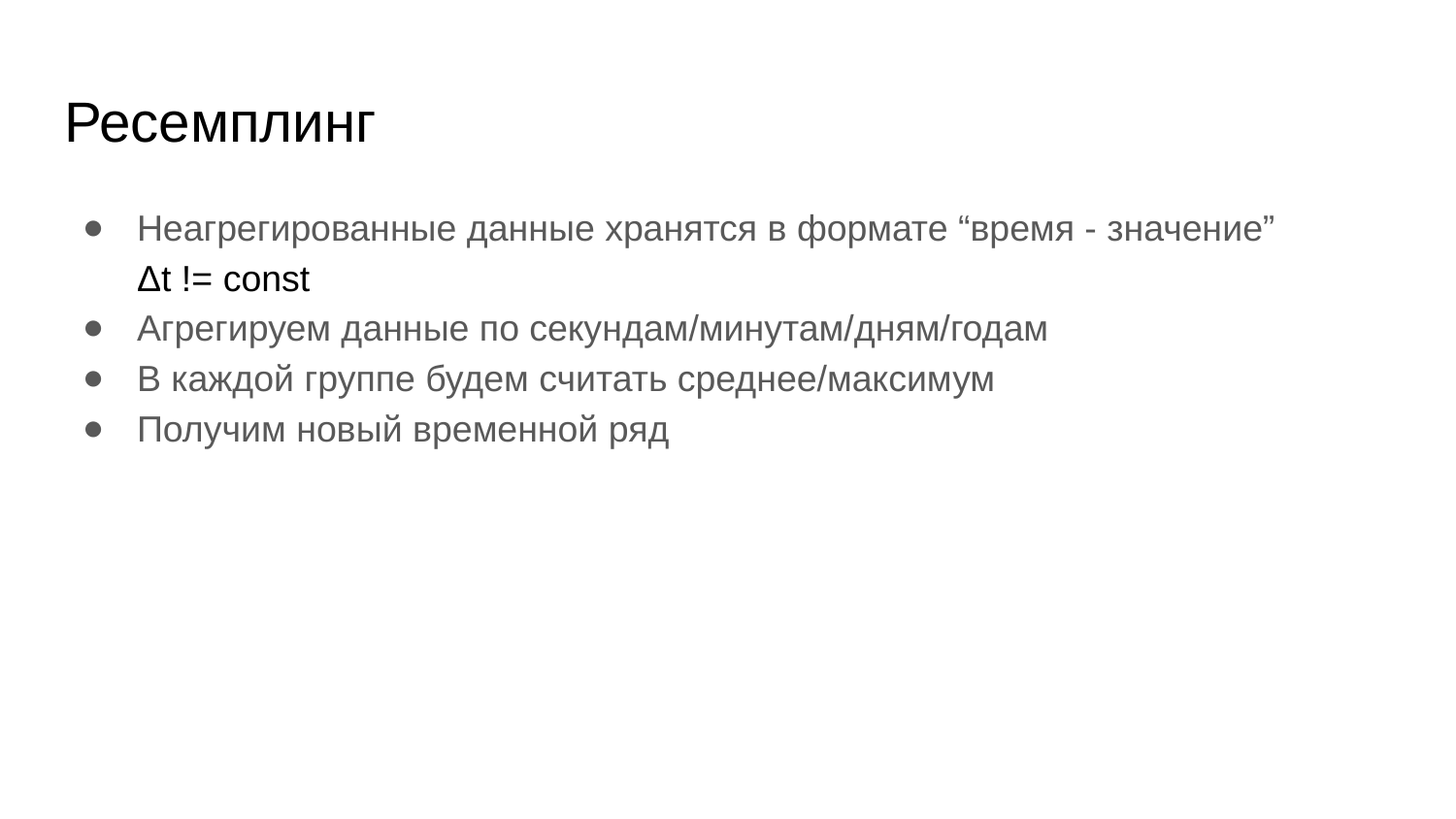

# Ресемплинг
Неагрегированные данные хранятся в формате “время - значение”
Δt != const
Агрегируем данные по секундам/минутам/дням/годам
В каждой группе будем считать среднее/максимум
Получим новый временной ряд